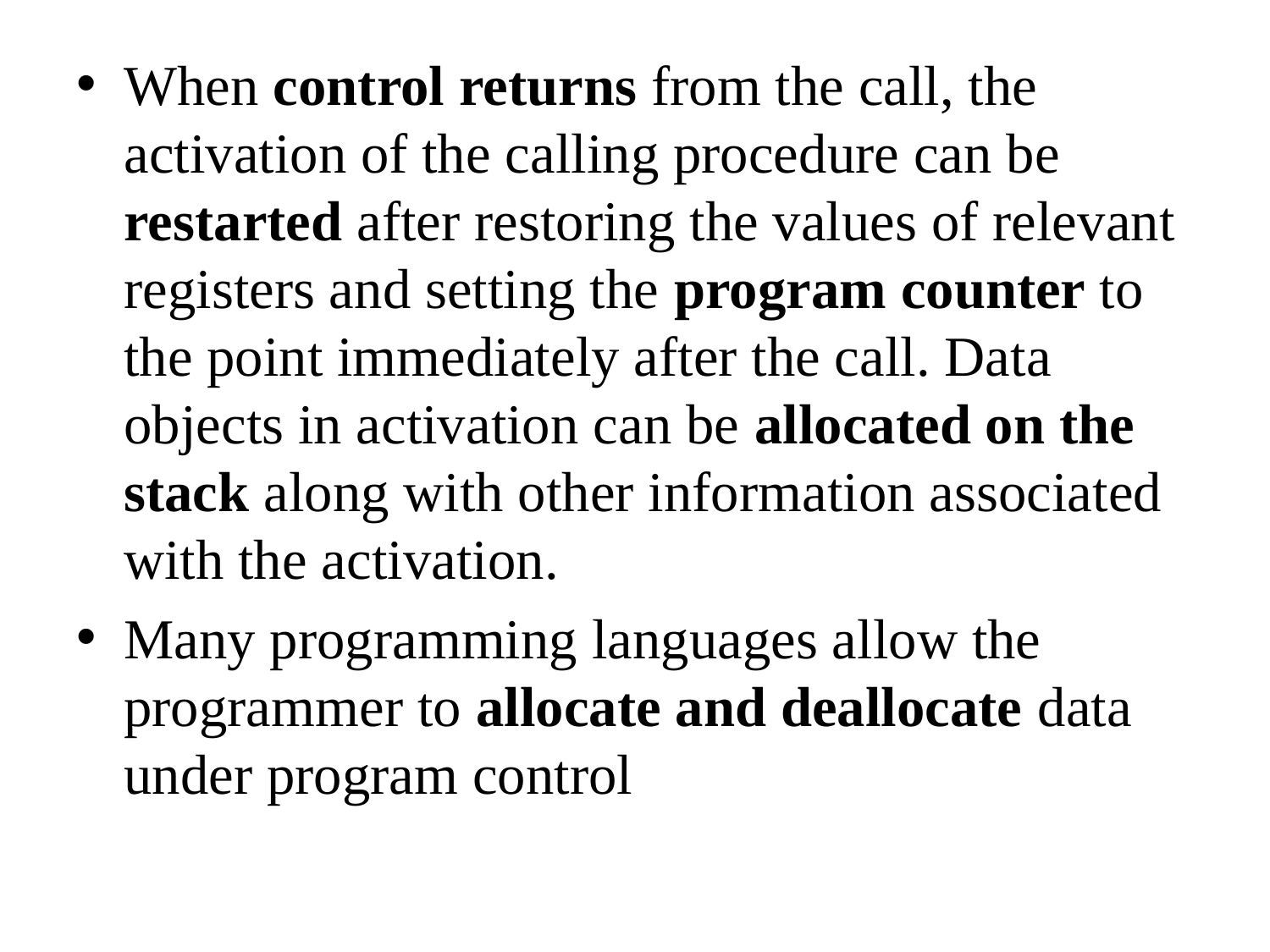

When control returns from the call, the activation of the calling procedure can be restarted after restoring the values of relevant registers and setting the program counter to the point immediately after the call. Data objects in activation can be allocated on the stack along with other information associated with the activation.
Many programming languages allow the programmer to allocate and deallocate data under program control